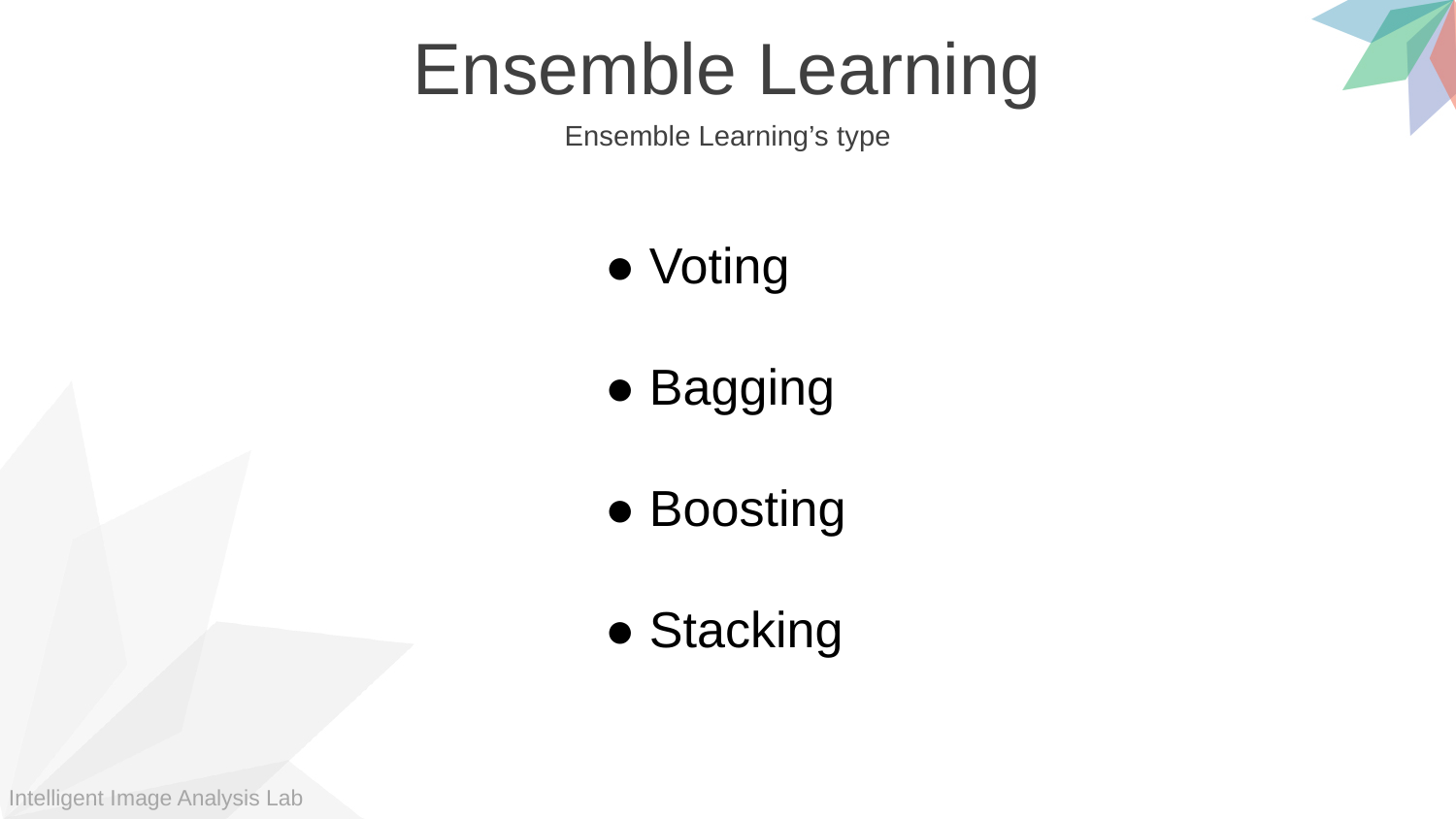

Ensemble Learning
Ensemble Learning’s type
● Voting

● Bagging

● Boosting

● Stacking